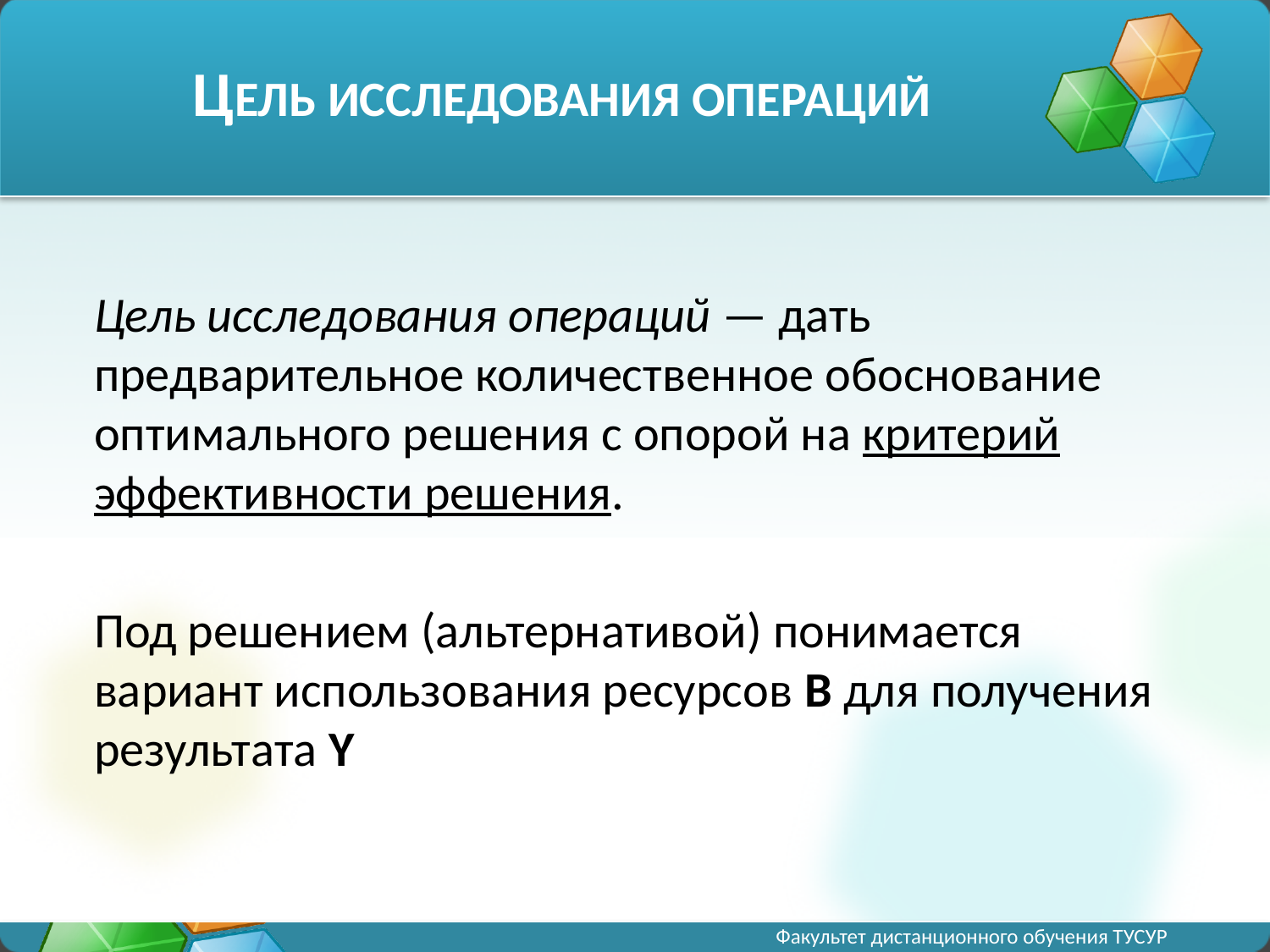

ЦЕЛЬ ИССЛЕДОВАНИЯ ОПЕРАЦИЙ
Цель исследования операций — дать предварительное количественное обоснование оптимального решения с опорой на критерий эффективности решения.

Под решением (альтернативой) понимается вариант использования ресурсов В для получения результата Y